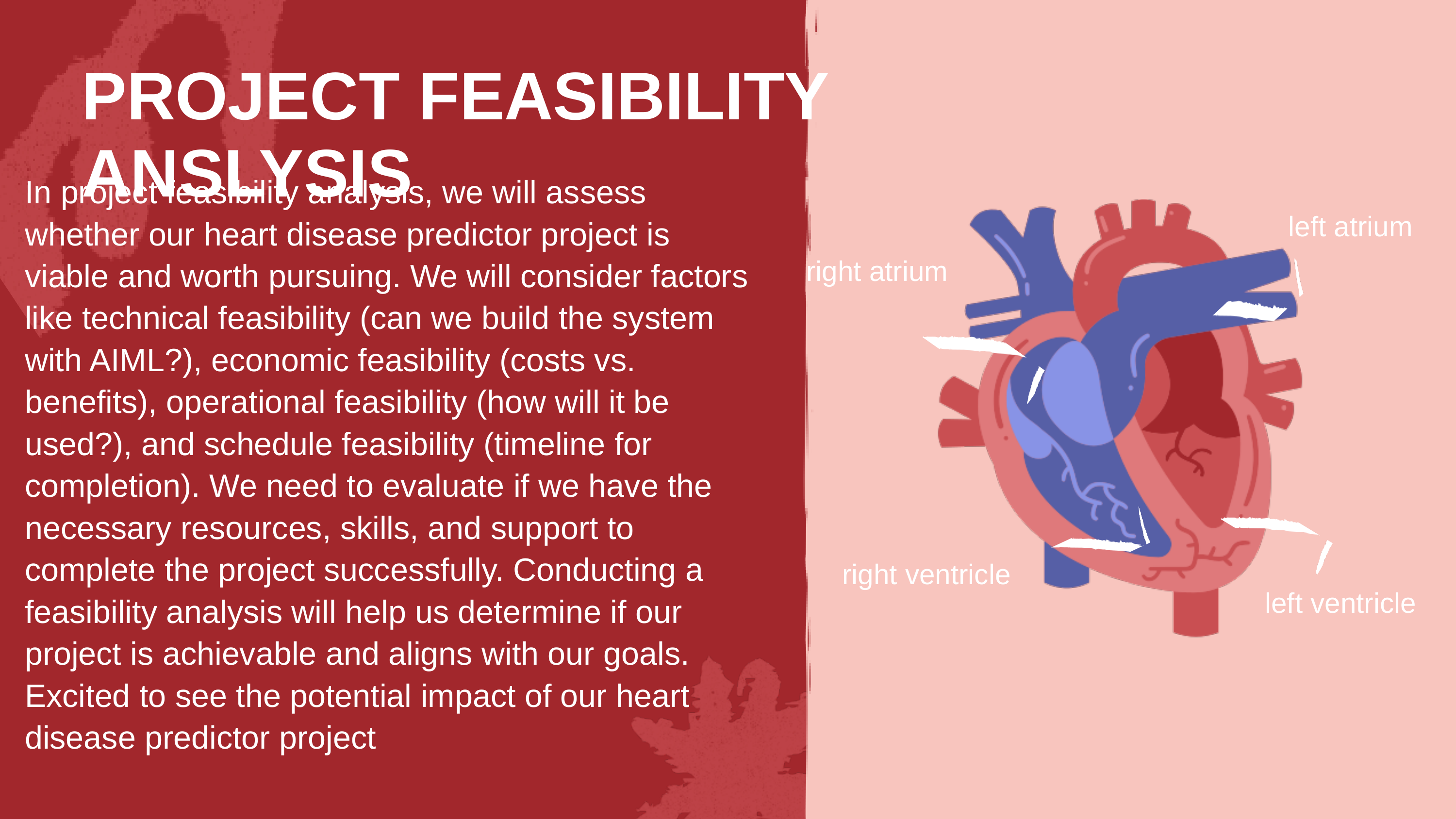

PROJECT FEASIBILITY ANSLYSIS

In project feasibility analysis, we will assess whether our heart disease predictor project is viable and worth pursuing. We will consider factors like technical feasibility (can we build the system with AIML?), economic feasibility (costs vs. benefits), operational feasibility (how will it be used?), and schedule feasibility (timeline for completion). We need to evaluate if we have the necessary resources, skills, and support to complete the project successfully. Conducting a feasibility analysis will help us determine if our project is achievable and aligns with our goals. Excited to see the potential impact of our heart disease predictor project

left atrium
right atrium

right ventricle
left ventricle